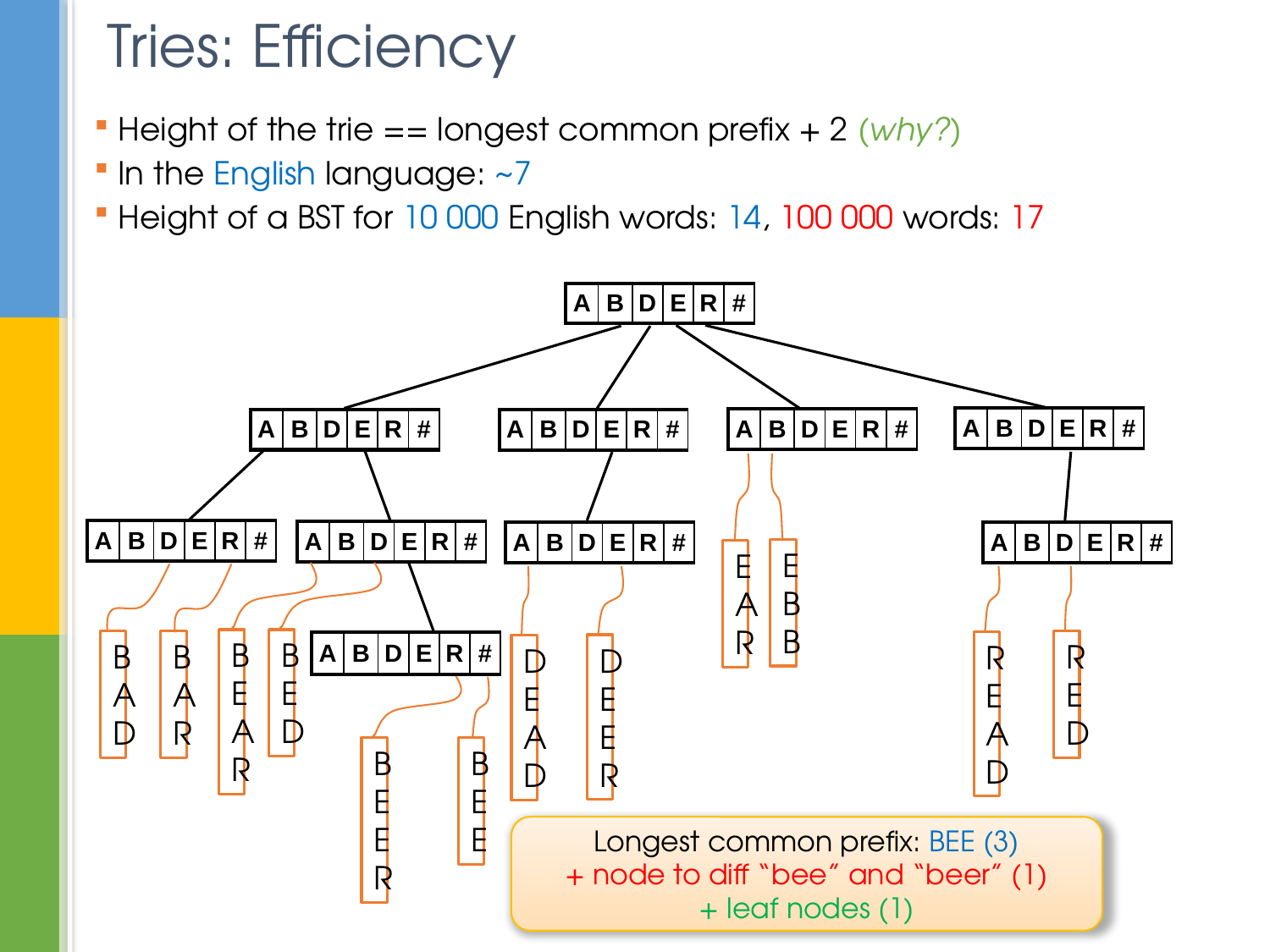

# Tries: Efficiency
Height of the trie == longest common prefix + 2 (why?)
In the English language: ~7
Height of a BST for 10 000 English words: 14, 100 000 words: 17
| A | B | D | E | R | # |
| --- | --- | --- | --- | --- | --- |

| A | B | D | E | R | # |
| --- | --- | --- | --- | --- | --- |
| A | B | D | E | R | # |
| --- | --- | --- | --- | --- | --- |
| A | B | D | E | R | # |
| --- | --- | --- | --- | --- | --- |
| A | B | D | E | R | # |
| --- | --- | --- | --- | --- | --- |

| A | B | D | E | R | # |
| --- | --- | --- | --- | --- | --- |
| A | B | D | E | R | # |
| --- | --- | --- | --- | --- | --- |
| A | B | D | E | R | # |
| --- | --- | --- | --- | --- | --- |
| A | B | D | E | R | # |
| --- | --- | --- | --- | --- | --- |
EBB
EAR

BEAR
BED
BAD
BAR
R
ED
R
EAD
| A | B | D | E | R | # |
| --- | --- | --- | --- | --- | --- |
DEER
DEAD

BEER
BEE
Longest common prefix: BEE (3)
+ node to diff “bee” and “beer” (1)
+ leaf nodes (1)